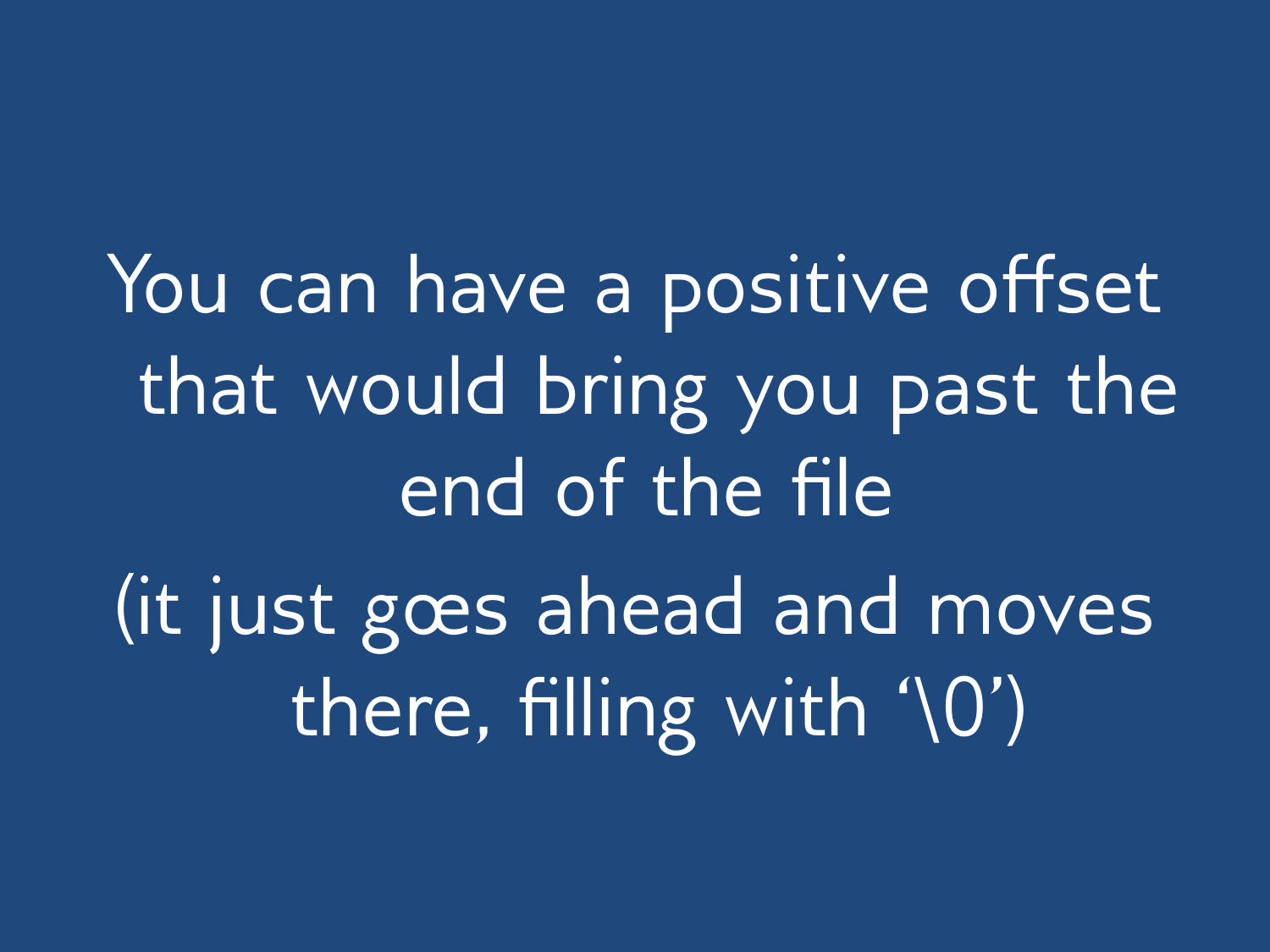

#
You can have a positive offset that would bring you past the end of the file
(it just goes ahead and moves there, filling with ‘\0’)